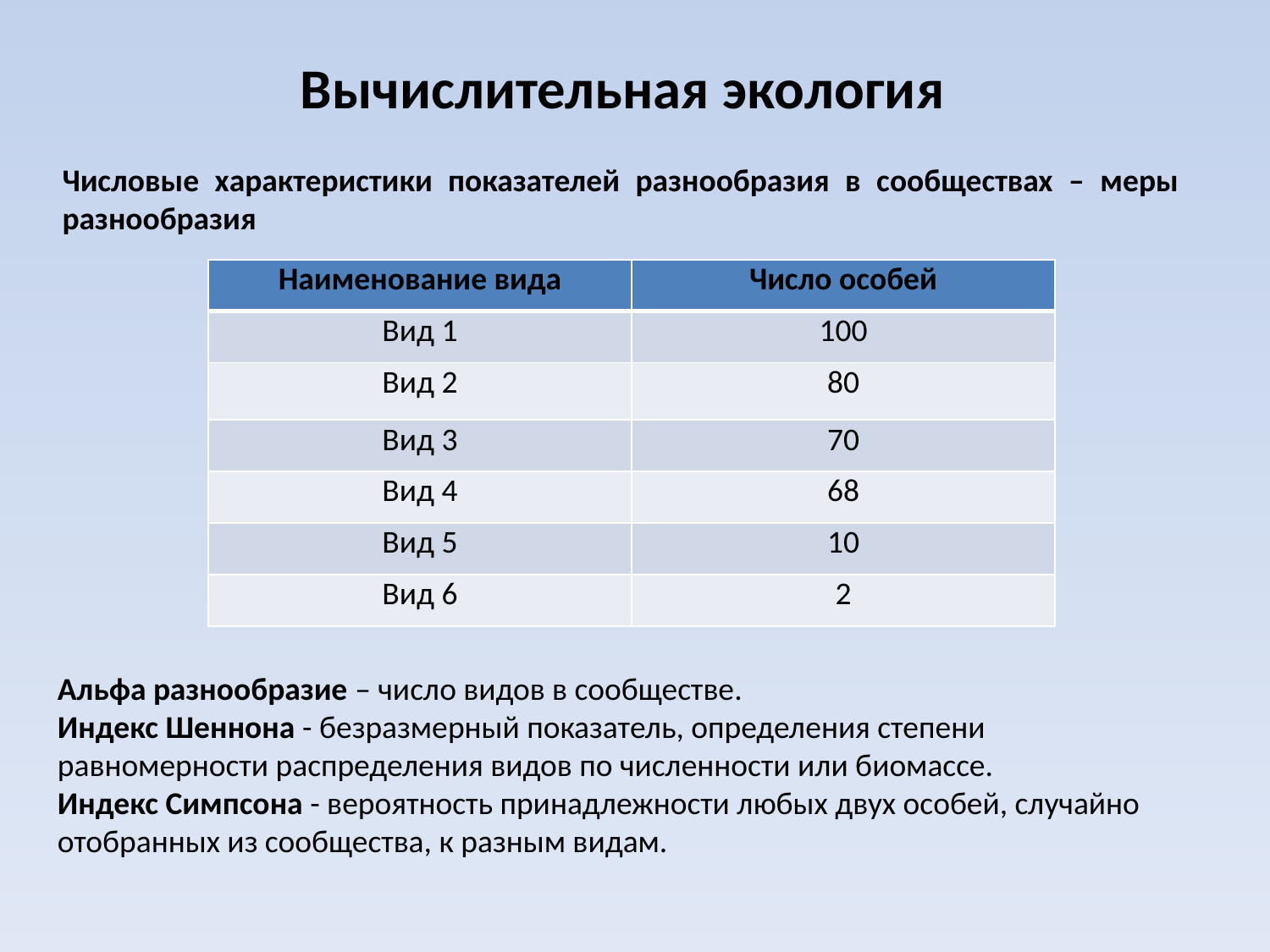

Вычислительная экология
Числовые характеристики показателей разнообразия в сообществах – меры разнообразия

| Наименование вида | Число особей |
| --- | --- |
| Вид 1 | 100 |
| Вид 2 | 80 |
| Вид 3 | 70 |
| Вид 4 | 68 |
| Вид 5 | 10 |
| Вид 6 | 2 |
Альфа разнообразие – число видов в сообществе.
Индекс Шеннона - безразмерный показатель, определения степени равномерности распределения видов по численности или биомассе.
Индекс Симпсона - вероятность принадлежности любых двух особей, случайно отобранных из сообщества, к разным видам.